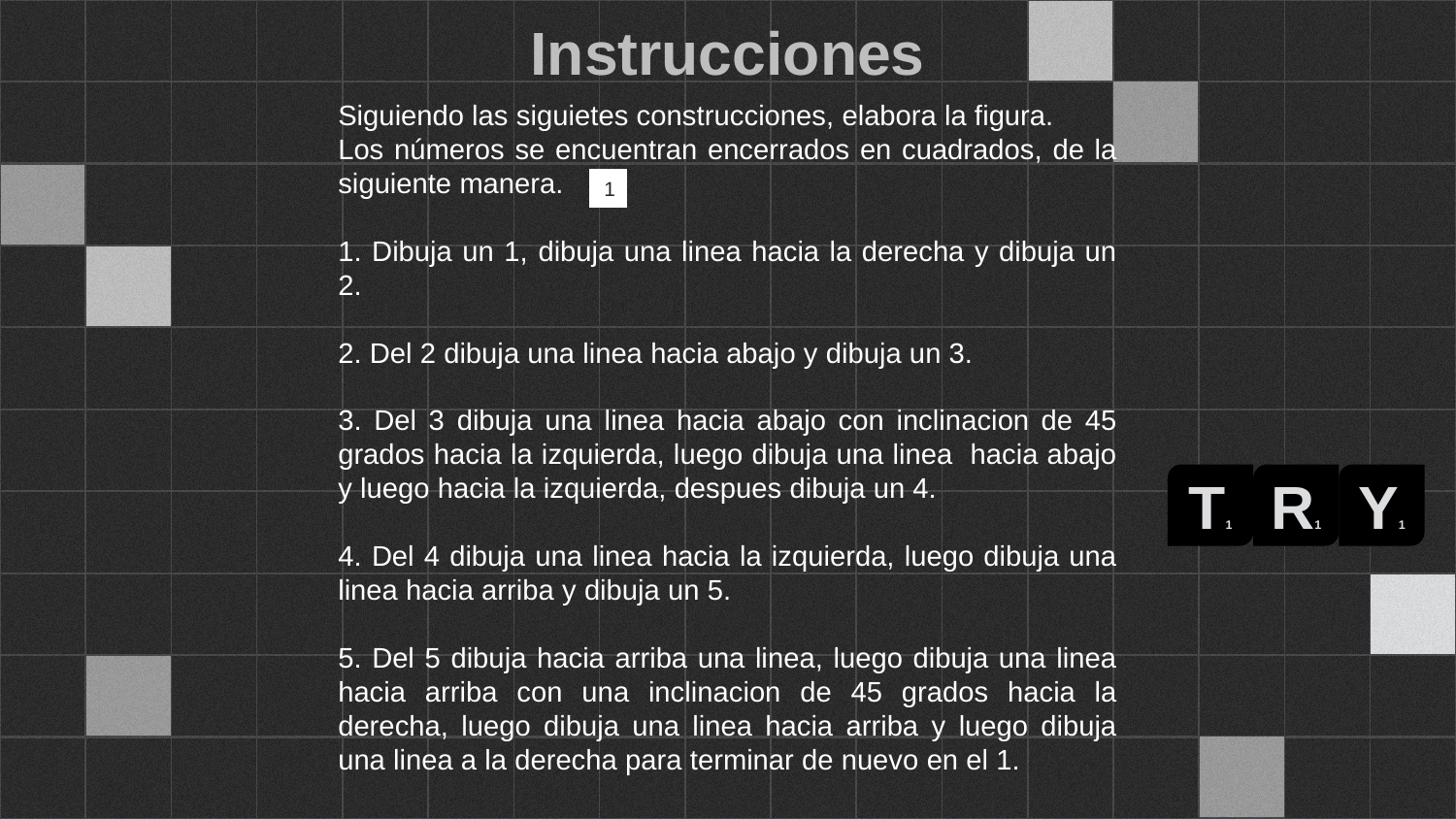

# Instrucciones
Siguiendo las siguietes construcciones, elabora la figura.
Los números se encuentran encerrados en cuadrados, de la siguiente manera.

1. Dibuja un 1, dibuja una linea hacia la derecha y dibuja un 2.

2. Del 2 dibuja una linea hacia abajo y dibuja un 3.

3. Del 3 dibuja una linea hacia abajo con inclinacion de 45 grados hacia la izquierda, luego dibuja una linea  hacia abajo y luego hacia la izquierda, despues dibuja un 4.

4. Del 4 dibuja una linea hacia la izquierda, luego dibuja una linea hacia arriba y dibuja un 5.

5. Del 5 dibuja hacia arriba una linea, luego dibuja una linea hacia arriba con una inclinacion de 45 grados hacia la derecha, luego dibuja una linea hacia arriba y luego dibuja una linea a la derecha para terminar de nuevo en el 1.
1
T1
R1
Y1